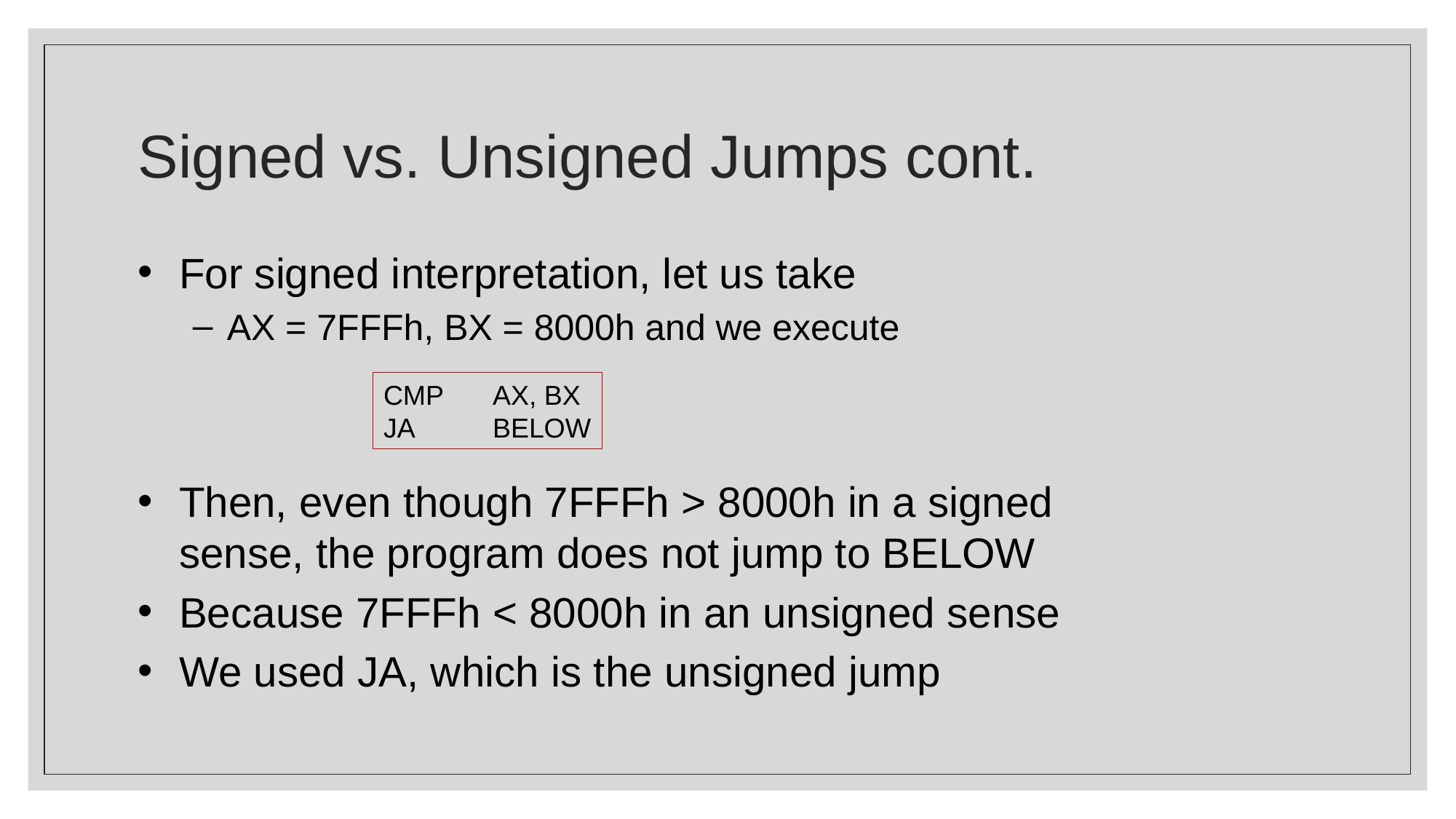

# Signed vs. Unsigned Jumps cont.
For signed interpretation, let us take
AX = 7FFFh, BX = 8000h and we execute

Then, even though 7FFFh > 8000h in a signed sense, the program does not jump to BELOW
Because 7FFFh < 8000h in an unsigned sense
We used JA, which is the unsigned jump
CMP 	AX, BX
JA 	BELOW